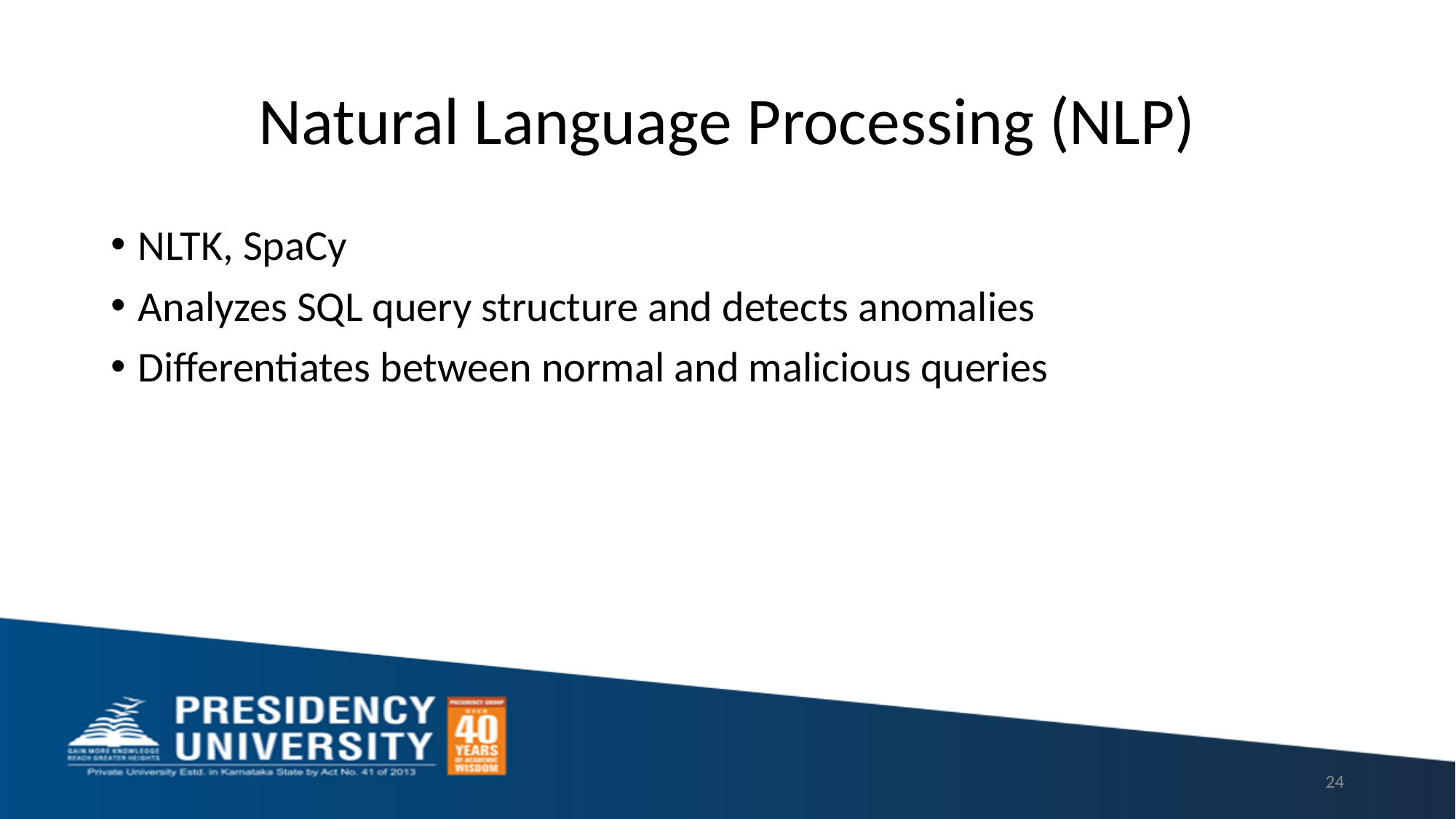

# Natural Language Processing (NLP)
NLTK, SpaCy
Analyzes SQL query structure and detects anomalies
Differentiates between normal and malicious queries

24